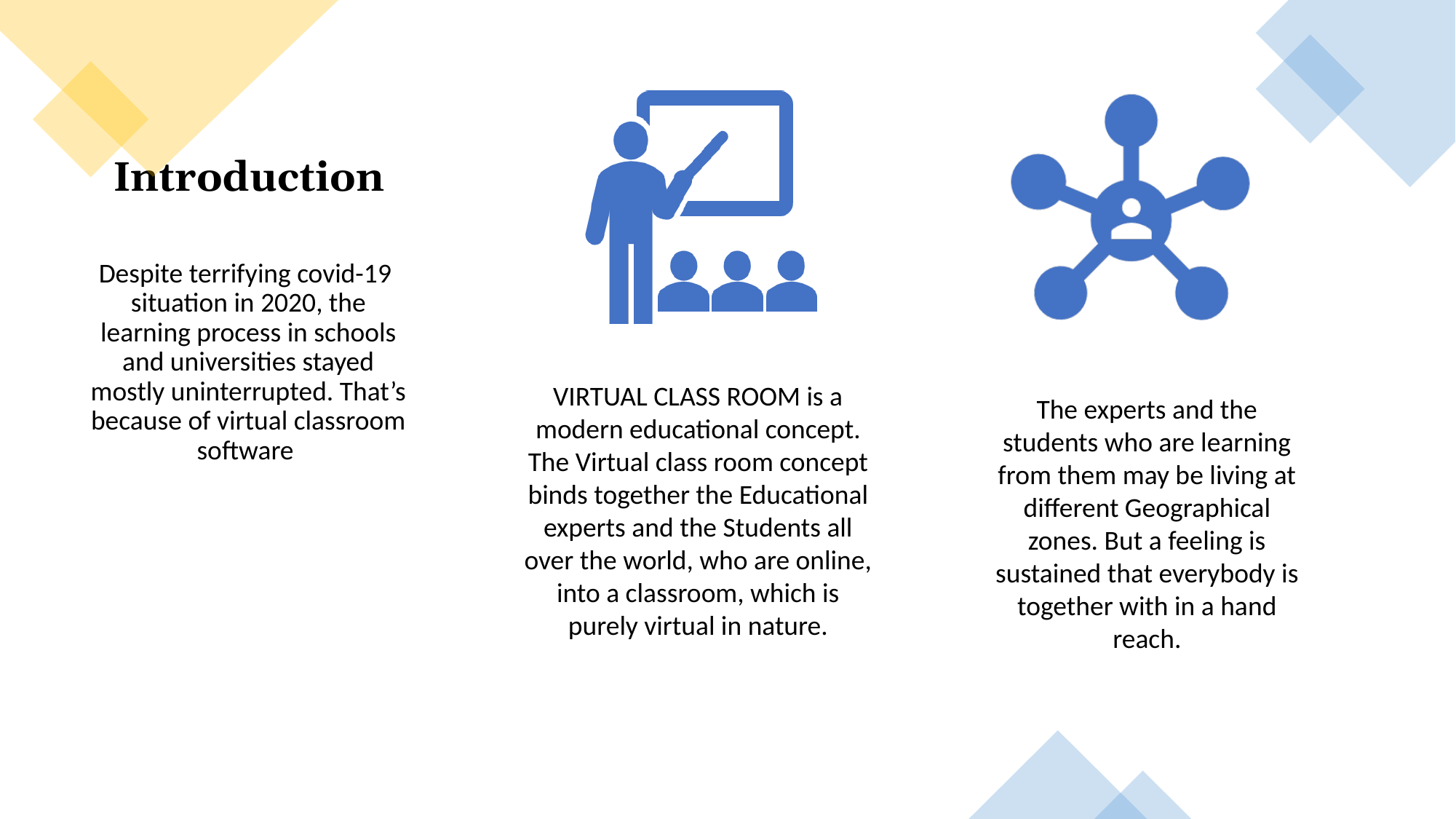

VIRTUAL CLASS ROOM is a modern educational concept. The Virtual class room concept binds together the Educational experts and the Students all over the world, who are online, into a classroom, which is purely virtual in nature.
The experts and the students who are learning from them may be living at different Geographical zones. But a feeling is sustained that everybody is together with in a hand reach.

# Introduction Despite terrifying covid-19  situation in 2020, the learning process in schools and universities stayed mostly uninterrupted. That’s because of virtual classroom software